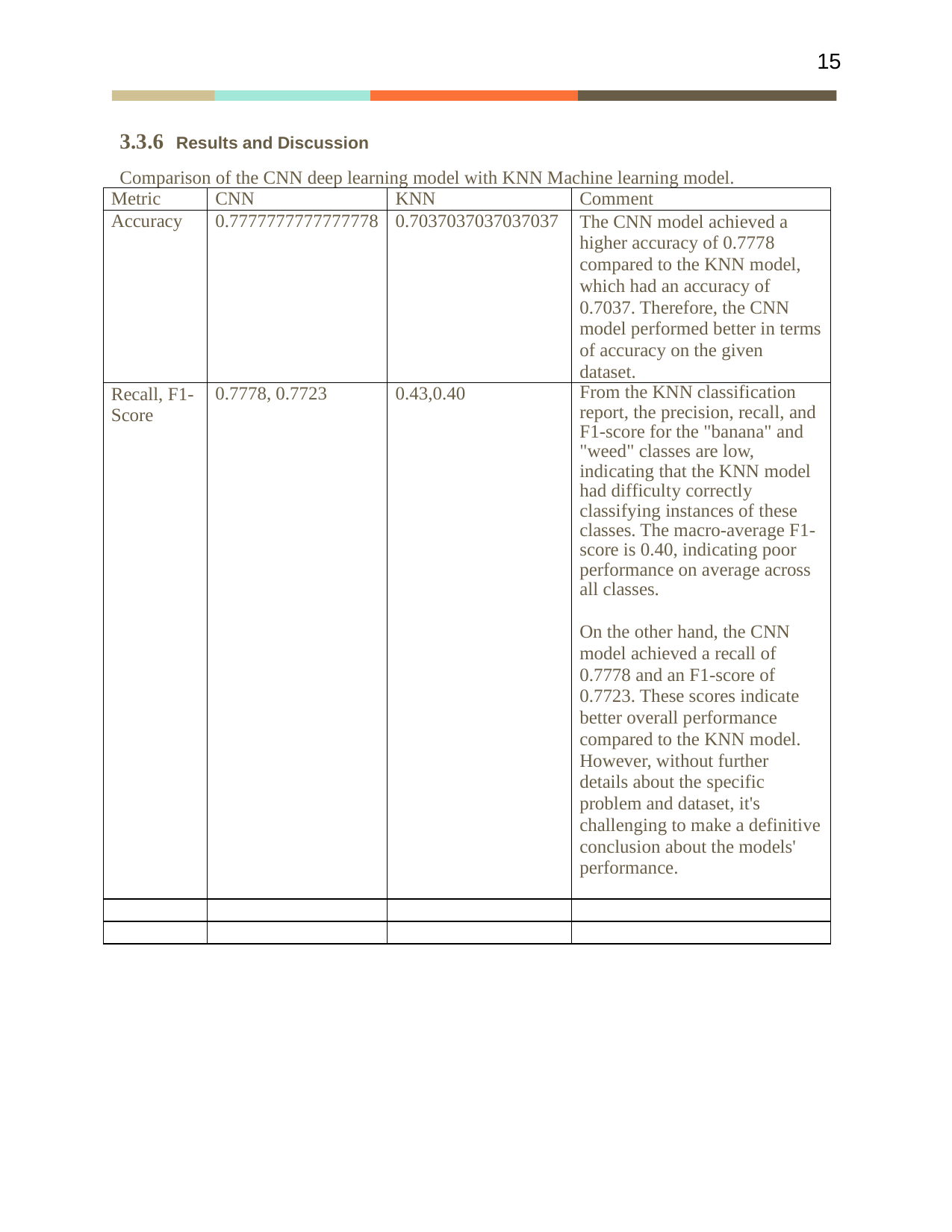

15

3.3.6  Results and Discussion
Comparison of the CNN deep learning model with KNN Machine learning model.
| Metric | CNN | KNN | Comment |
| --- | --- | --- | --- |
| Accuracy | 0.7777777777777778 | 0.7037037037037037 | The CNN model achieved a higher accuracy of 0.7778 compared to the KNN model, which had an accuracy of 0.7037. Therefore, the CNN model performed better in terms of accuracy on the given dataset. |
| Recall, F1- Score | 0.7778, 0.7723 | 0.43,0.40 | From the KNN classification report, the precision, recall, and F1-score for the "banana" and "weed" classes are low, indicating that the KNN model had difficulty correctly classifying instances of these classes. The macro-average F1- score is 0.40, indicating poor performance on average across all classes. On the other hand, the CNN model achieved a recall of 0.7778 and an F1-score of 0.7723. These scores indicate better overall performance compared to the KNN model. However, without further details about the specific problem and dataset, it's challenging to make a definitive conclusion about the models' performance. |
|  |  |  |  |
|  |  |  |  |